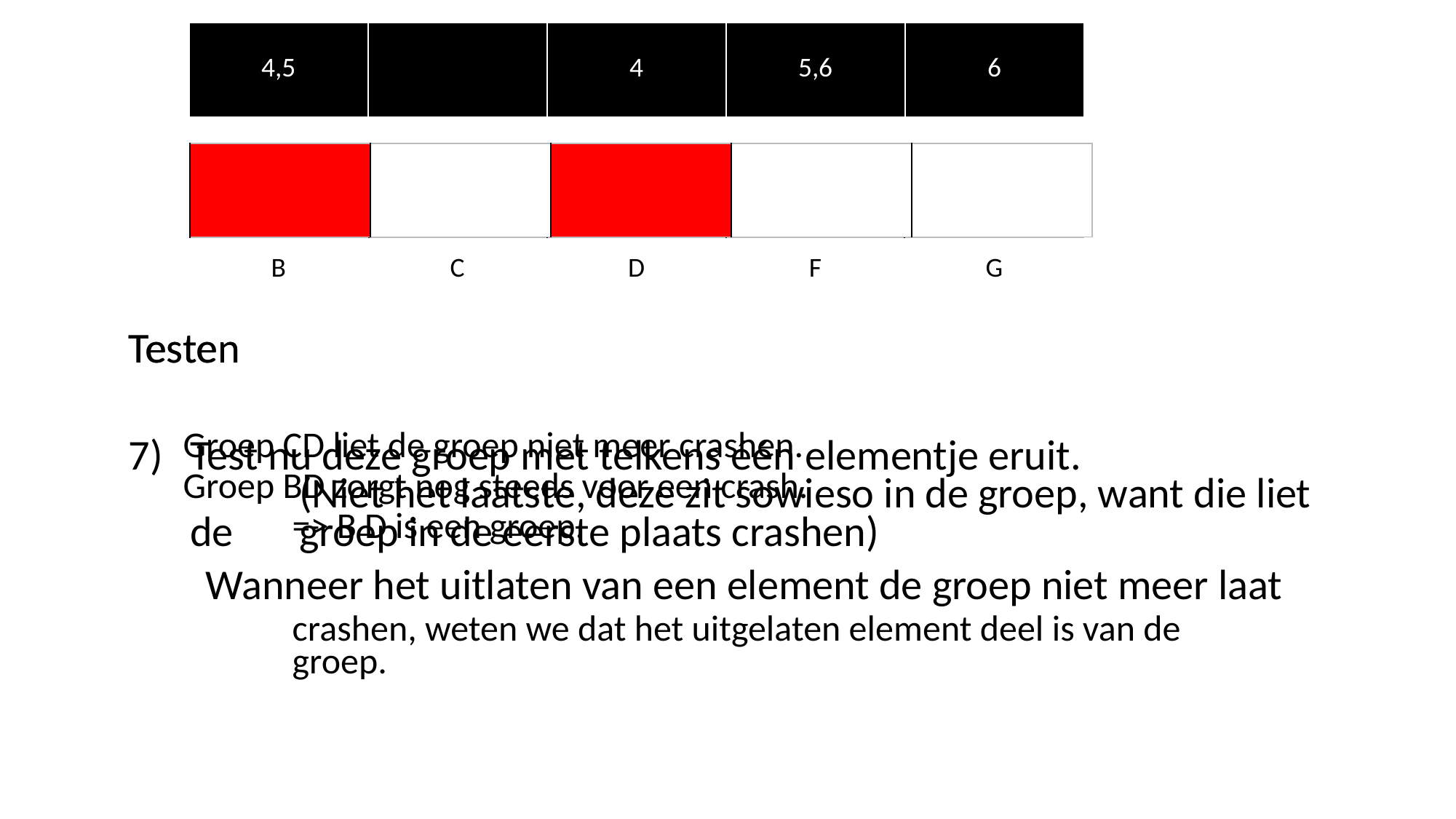

| 4,5 |  | 4 | 5,6 | 6 |
| --- | --- | --- | --- | --- |
|  |  |  |  |  |
| --- | --- | --- | --- | --- |
|  |  |  |  |  |
| --- | --- | --- | --- | --- |
| B | C | D | F | G |
| --- | --- | --- | --- | --- |
Testen

Groep CD liet de groep niet meer crashen.
Groep BD zorgt nog steeds voor een crash.
	=> B D is een groep.

Testen

Test nu deze groep met telkens één elementje eruit.
	(Niet het laatste, deze zit sowieso in de groep, want die liet de 	groep in de eerste plaats crashen)
        Wanneer het uitlaten van een element de groep niet meer laat
	crashen, weten we dat het uitgelaten element deel is van de                       	groep.